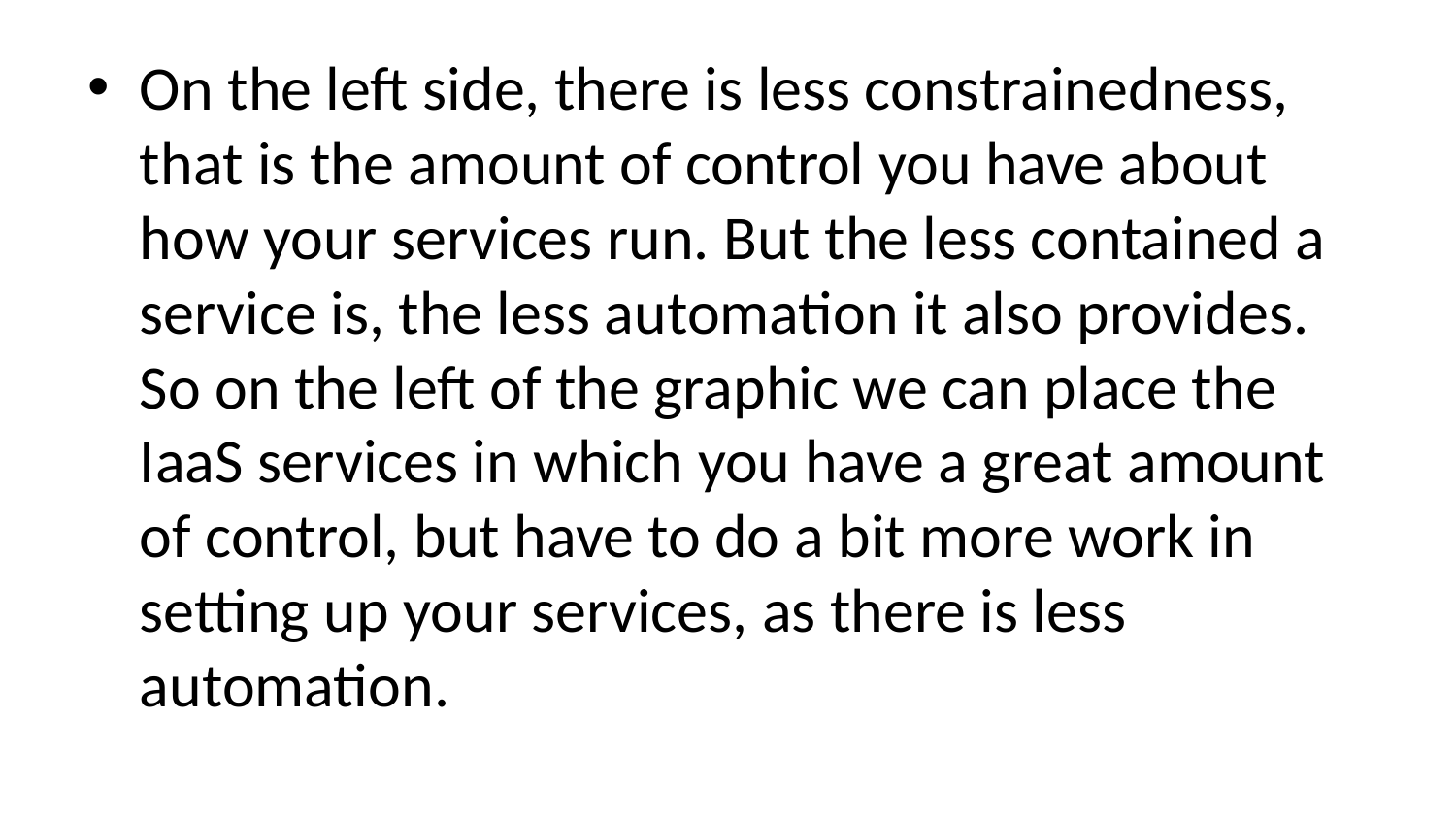

On the left side, there is less constrainedness, that is the amount of control you have about how your services run. But the less contained a service is, the less automation it also provides. So on the left of the graphic we can place the IaaS services in which you have a great amount of control, but have to do a bit more work in setting up your services, as there is less automation.